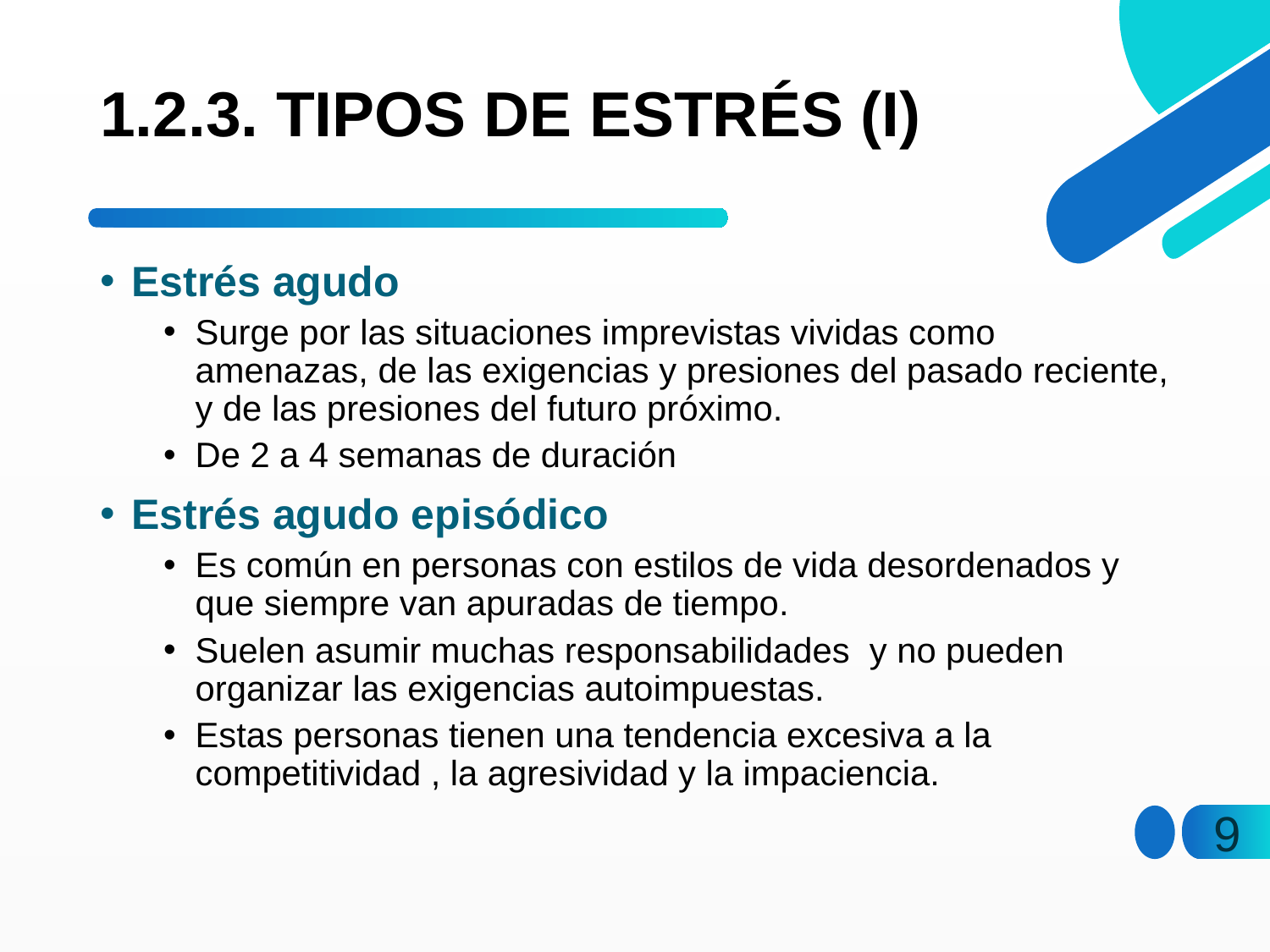

# 1.2.3. TIPOS DE ESTRÉS (I)
Estrés agudo
Surge por las situaciones imprevistas vividas como amenazas, de las exigencias y presiones del pasado reciente, y de las presiones del futuro próximo.
De 2 a 4 semanas de duración
Estrés agudo episódico
Es común en personas con estilos de vida desordenados y que siempre van apuradas de tiempo.
Suelen asumir muchas responsabilidades  y no pueden organizar las exigencias autoimpuestas.
Estas personas tienen una tendencia excesiva a la competitividad , la agresividad y la impaciencia.
9